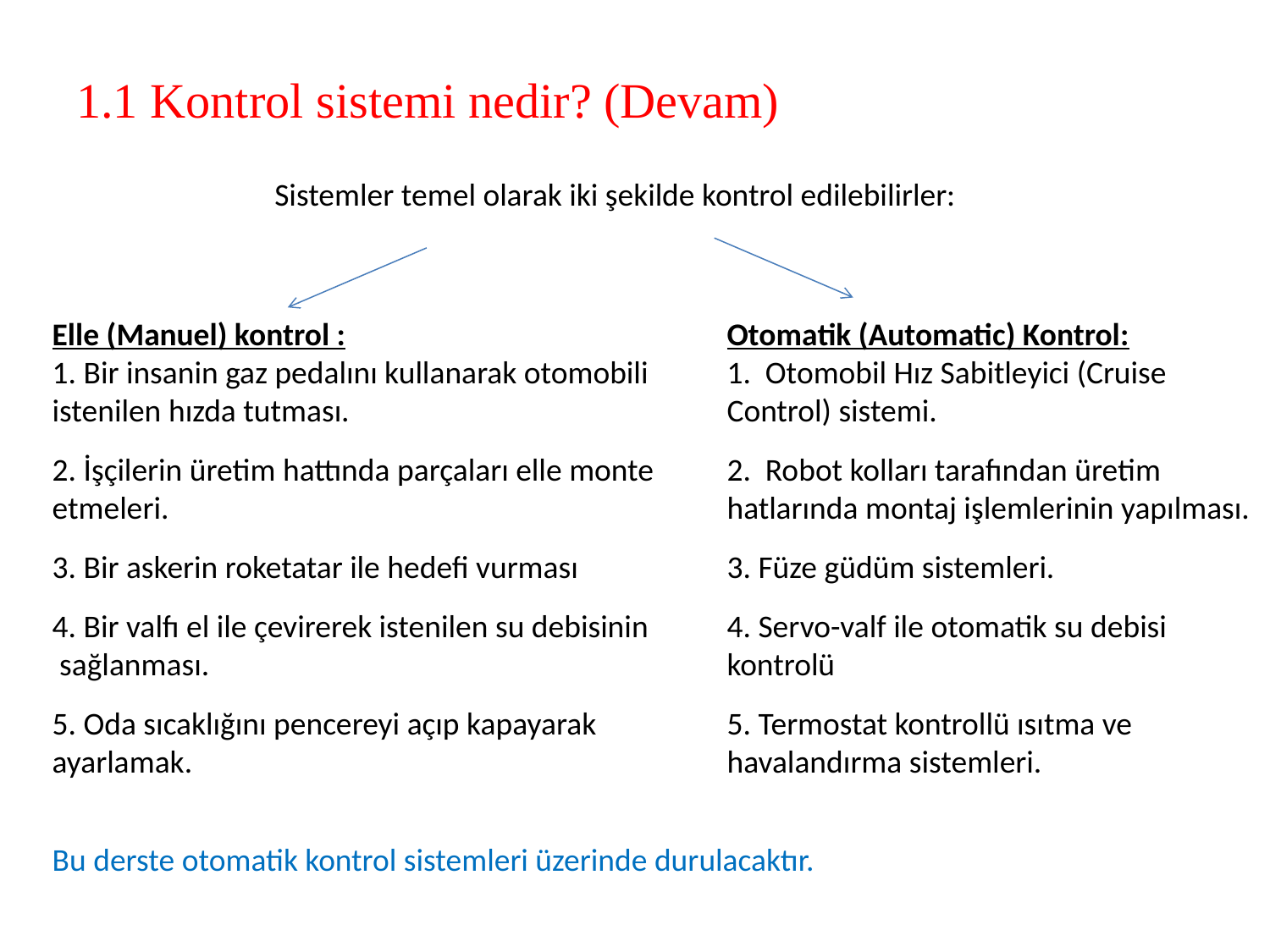

1.1 Kontrol sistemi nedir? (Devam)
Sistemler temel olarak iki şekilde kontrol edilebilirler:
Elle (Manuel) kontrol :
1. Bir insanin gaz pedalını kullanarak otomobili istenilen hızda tutması.

2. İşçilerin üretim hattında parçaları elle monte etmeleri.

3. Bir askerin roketatar ile hedefi vurması

4. Bir valfı el ile çevirerek istenilen su debisinin   sağlanması.

5. Oda sıcaklığını pencereyi açıp kapayarak ayarlamak.

Otomatik (Automatic) Kontrol:
1.  Otomobil Hız Sabitleyici (Cruise Control) sistemi.

2.  Robot kolları tarafından üretim   hatlarında montaj işlemlerinin yapılması.

3. Füze güdüm sistemleri.

4. Servo-valf ile otomatik su debisi kontrolü

5. Termostat kontrollü ısıtma ve havalandırma sistemleri.
Bu derste otomatik kontrol sistemleri üzerinde durulacaktır.